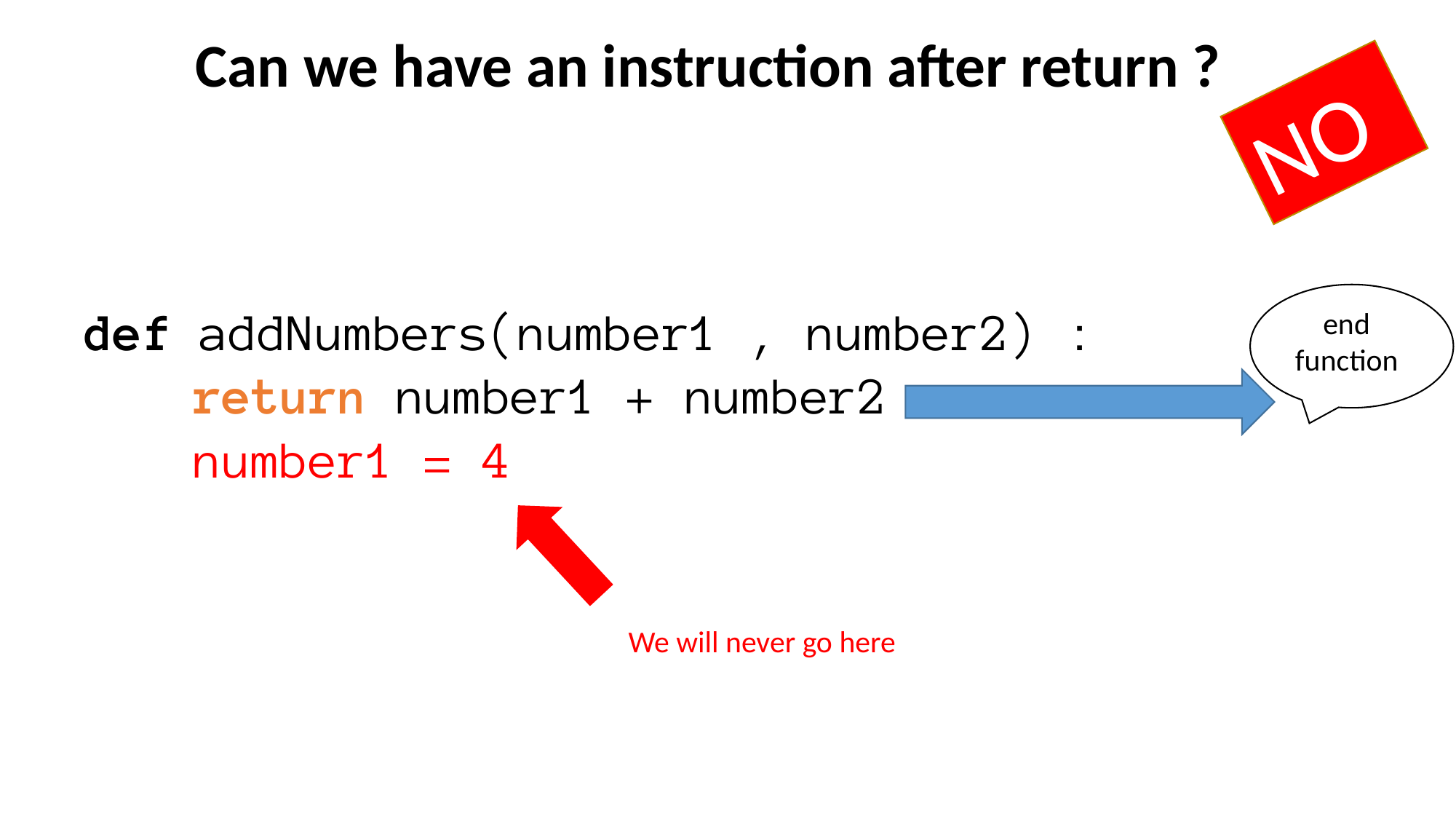

Can we have an instruction after return ?
NO

def addNumbers(number1 , number2) :
	return number1 + number2
	number1 = 4
end
function

We will never go here